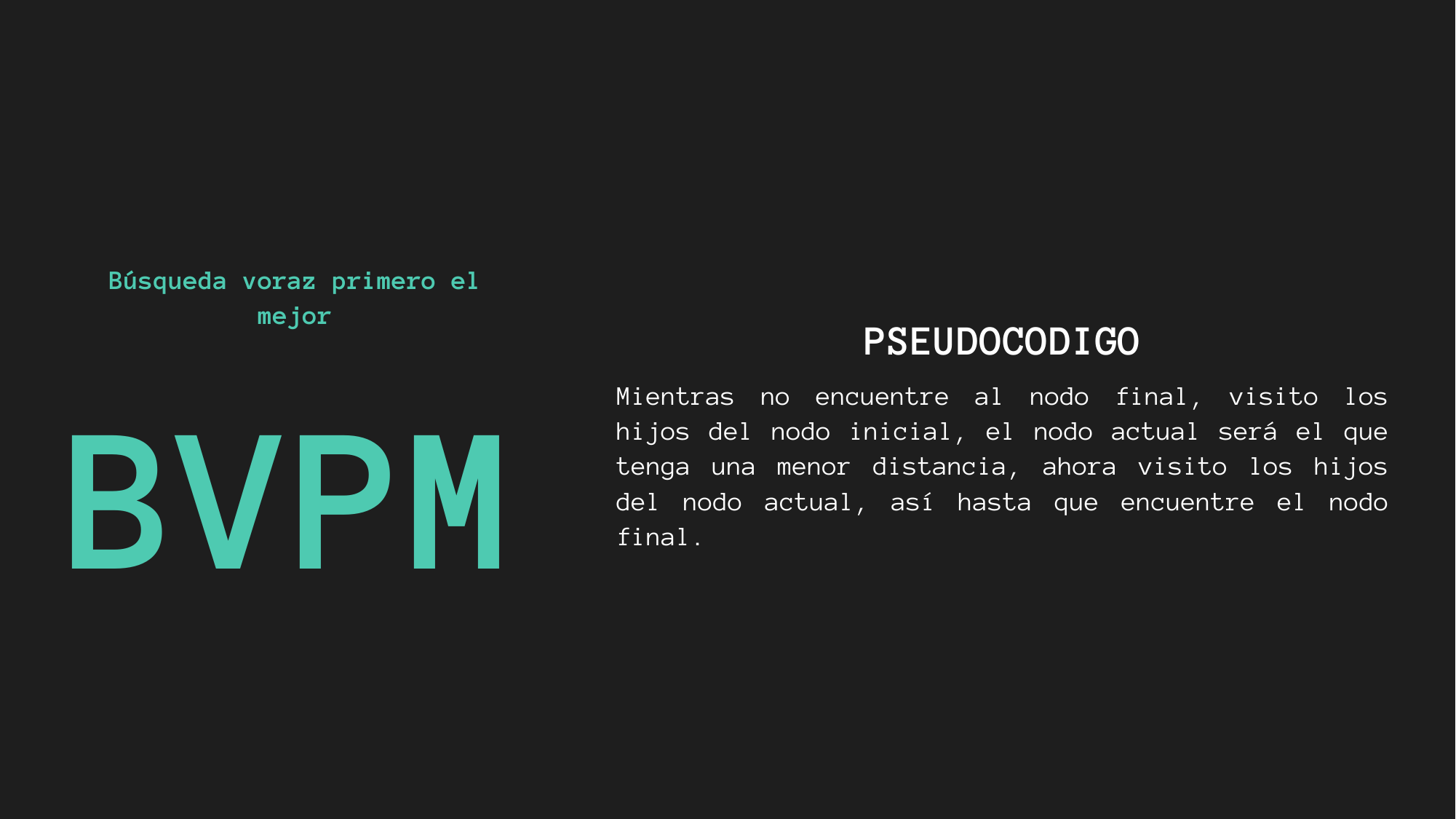

Búsqueda voraz primero el mejor
BVPM
PSEUDOCODIGO
Mientras no encuentre al nodo final, visito los hijos del nodo inicial, el nodo actual será el que tenga una menor distancia, ahora visito los hijos del nodo actual, así hasta que encuentre el nodo final.